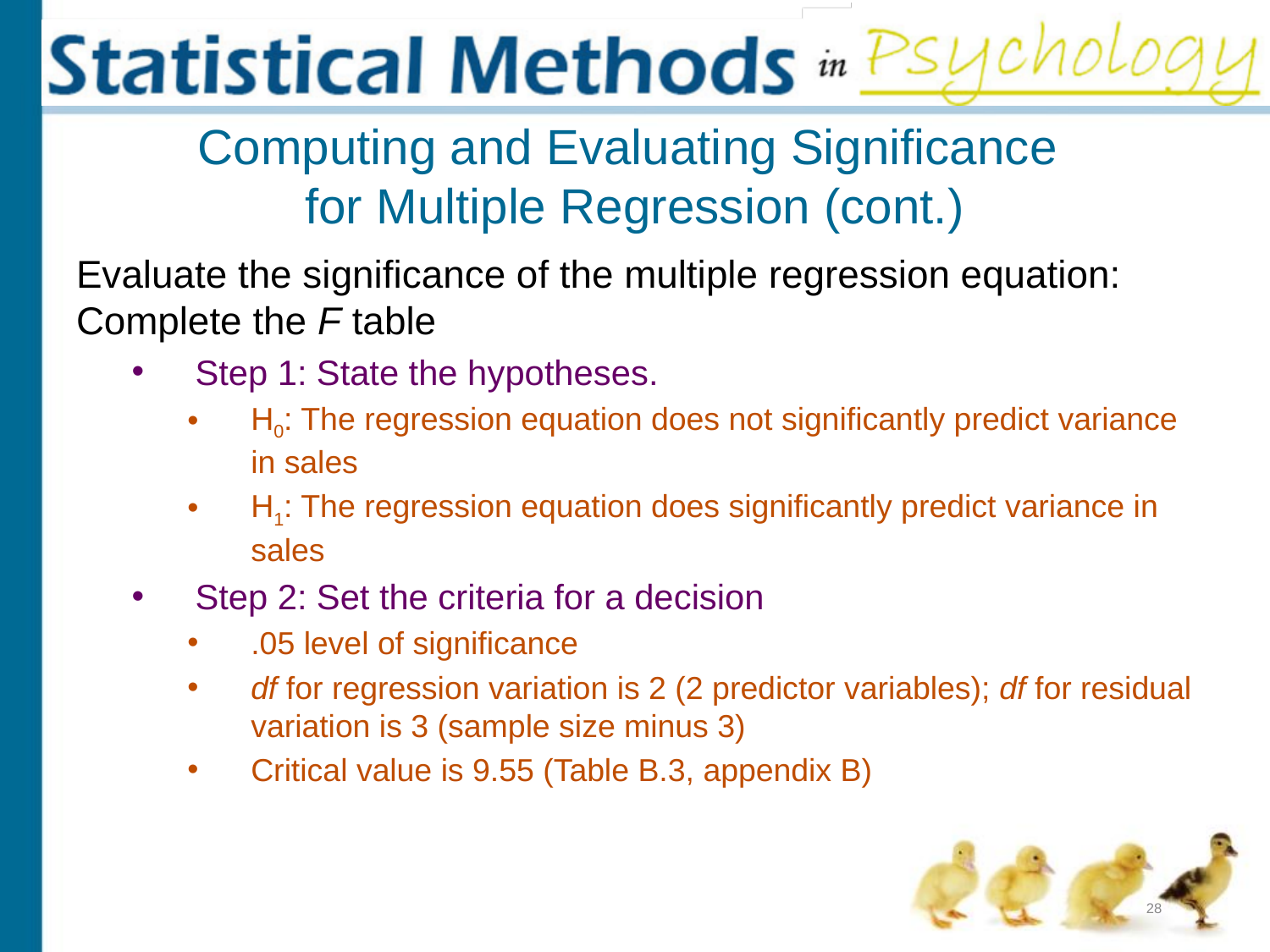

# Computing and Evaluating Significance for Multiple Regression (cont.)
Evaluate the significance of the multiple regression equation: Complete the F table
Step 1: State the hypotheses.
H0: The regression equation does not significantly predict variance in sales
H1: The regression equation does significantly predict variance in sales
Step 2: Set the criteria for a decision
.05 level of significance
df for regression variation is 2 (2 predictor variables); df for residual variation is 3 (sample size minus 3)
Critical value is 9.55 (Table B.3, appendix B)

28